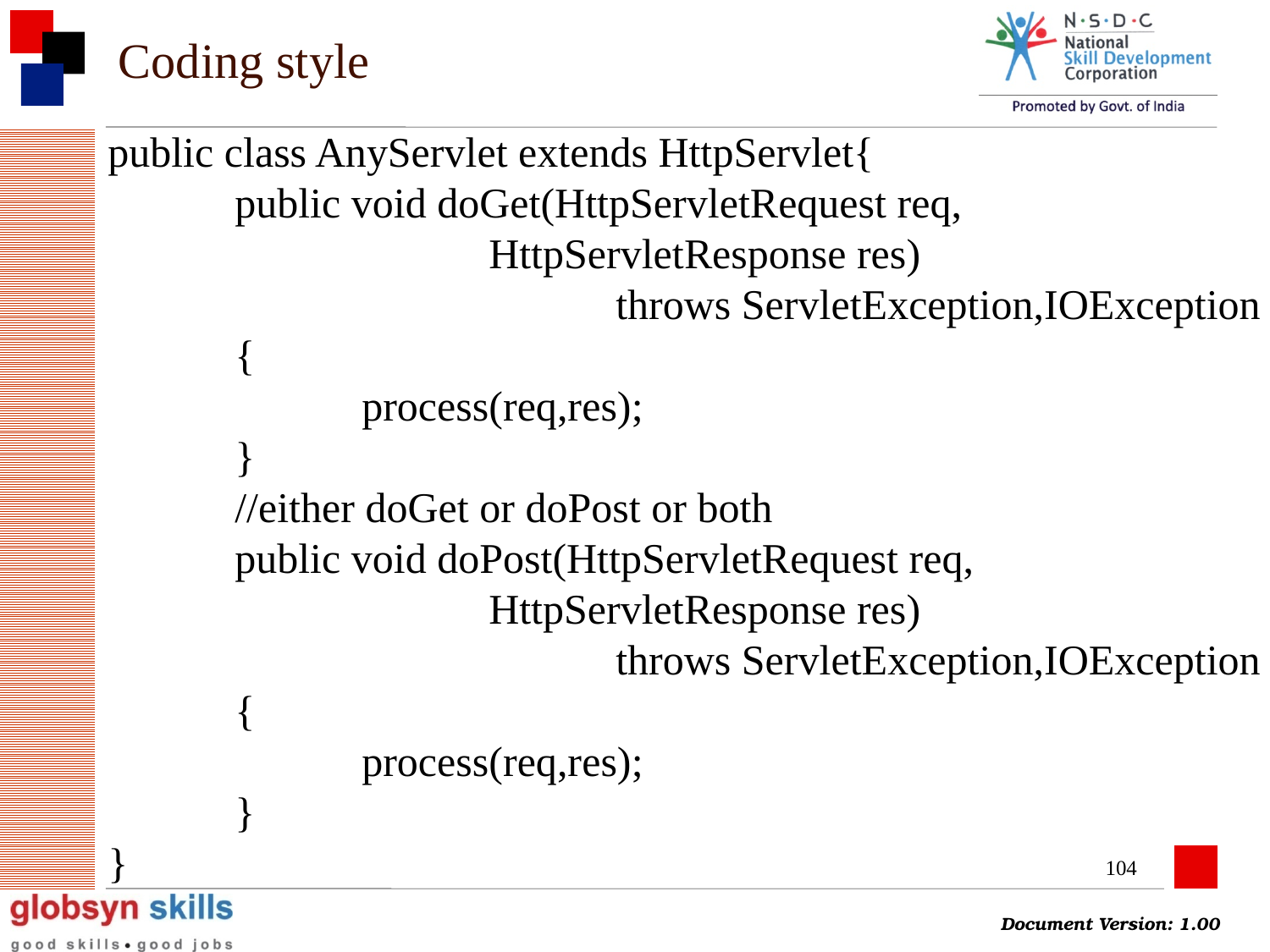

# Coding style
public class AnyServlet extends HttpServlet{
	public void doGet(HttpServletRequest req,
			HttpServletResponse res)
				throws ServletException,IOException
	{
		process(req,res);
	}
	//either doGet or doPost or both
	public void doPost(HttpServletRequest req,
			HttpServletResponse res)
				throws ServletException,IOException
	{
		process(req,res);
	}
}